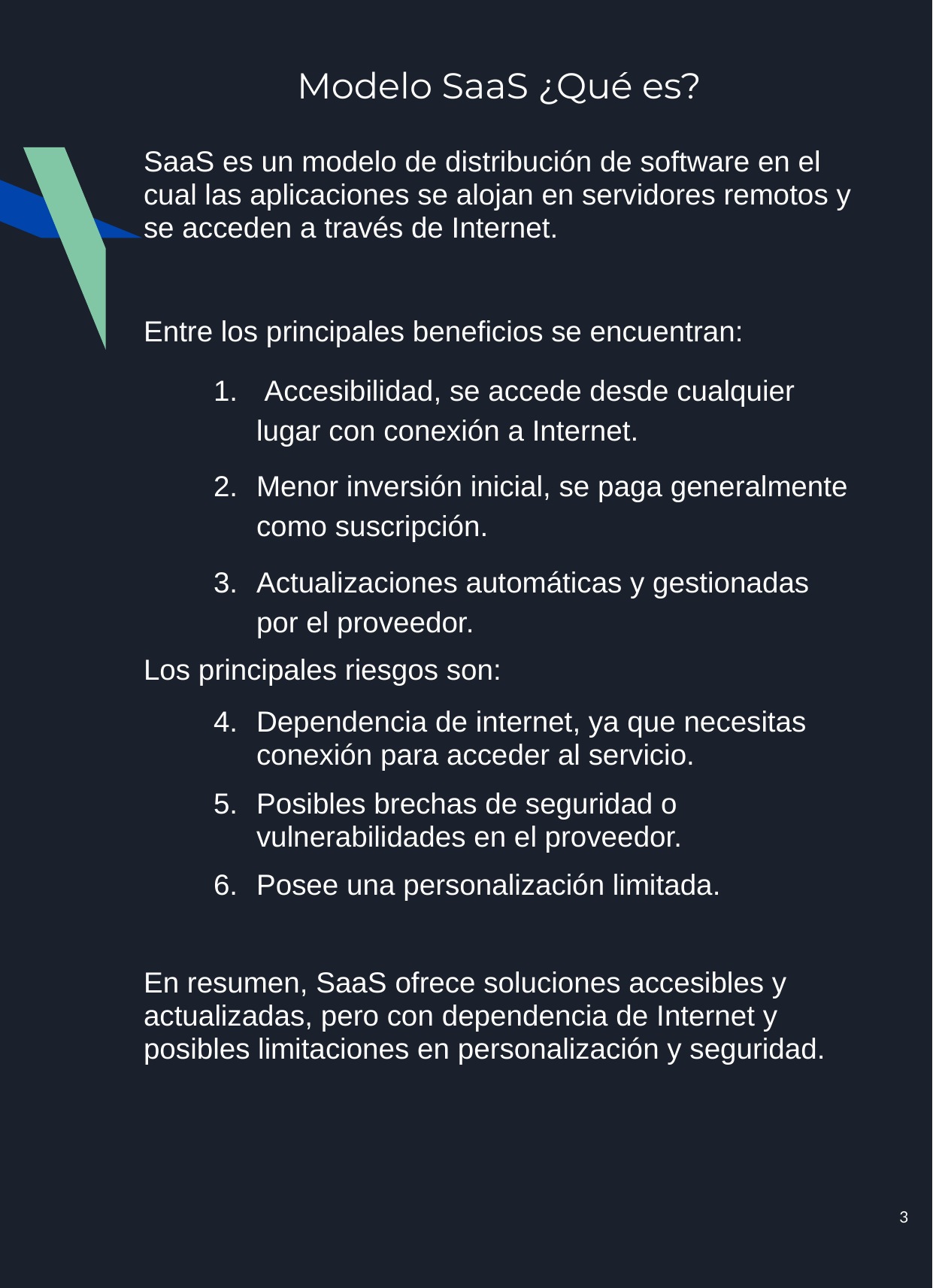

# Modelo SaaS ¿Qué es?
SaaS es un modelo de distribución de software en el cual las aplicaciones se alojan en servidores remotos y se acceden a través de Internet.

Entre los principales beneficios se encuentran:
 Accesibilidad, se accede desde cualquier lugar con conexión a Internet.
Menor inversión inicial, se paga generalmente como suscripción.
Actualizaciones automáticas y gestionadas por el proveedor.
Los principales riesgos son:
Dependencia de internet, ya que necesitas conexión para acceder al servicio.
Posibles brechas de seguridad o vulnerabilidades en el proveedor.
Posee una personalización limitada.

En resumen, SaaS ofrece soluciones accesibles y actualizadas, pero con dependencia de Internet y posibles limitaciones en personalización y seguridad.
3